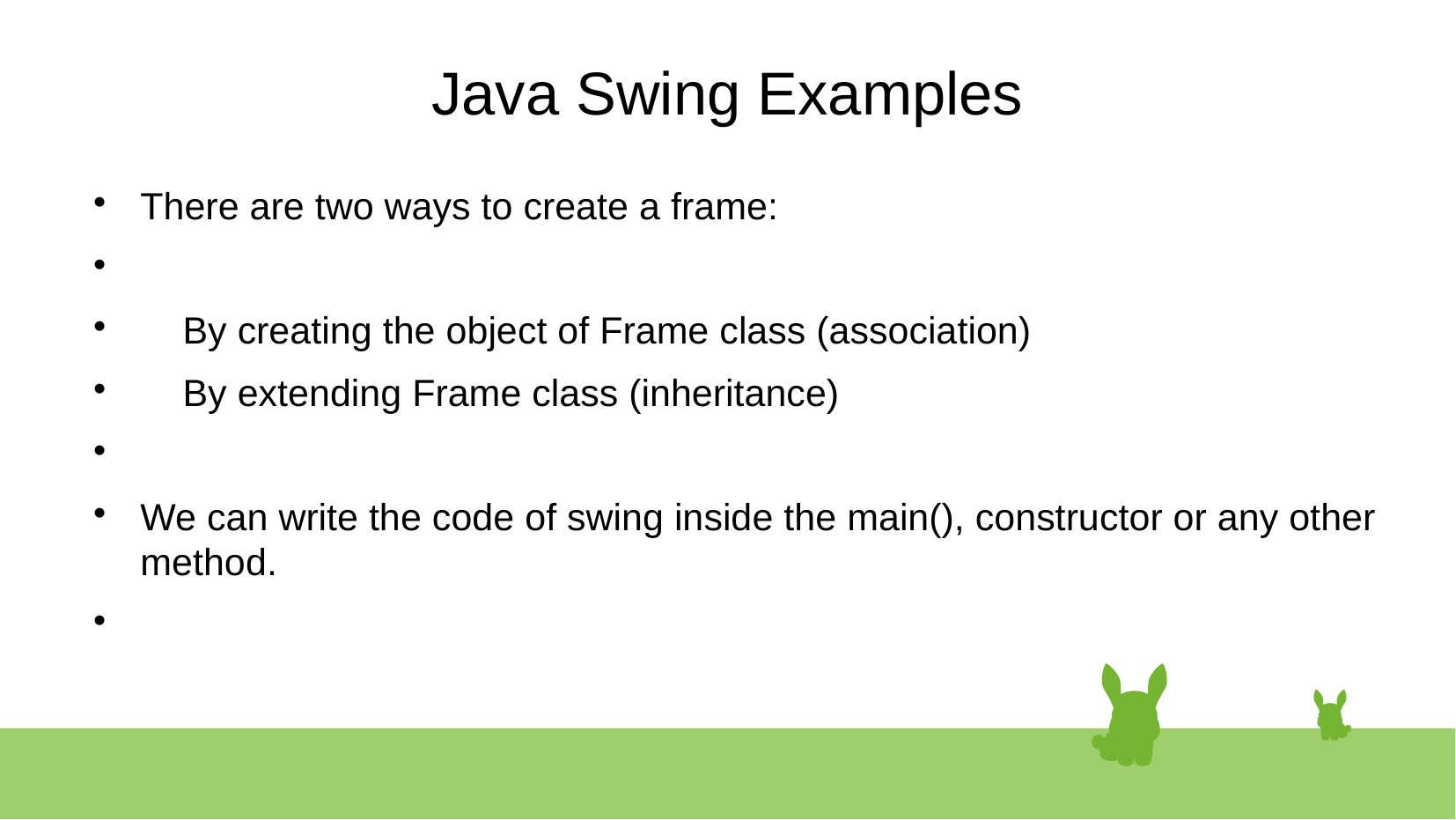

# Java Swing Examples
There are two ways to create a frame:

    By creating the object of Frame class (association)
    By extending Frame class (inheritance)

We can write the code of swing inside the main(), constructor or any other method.